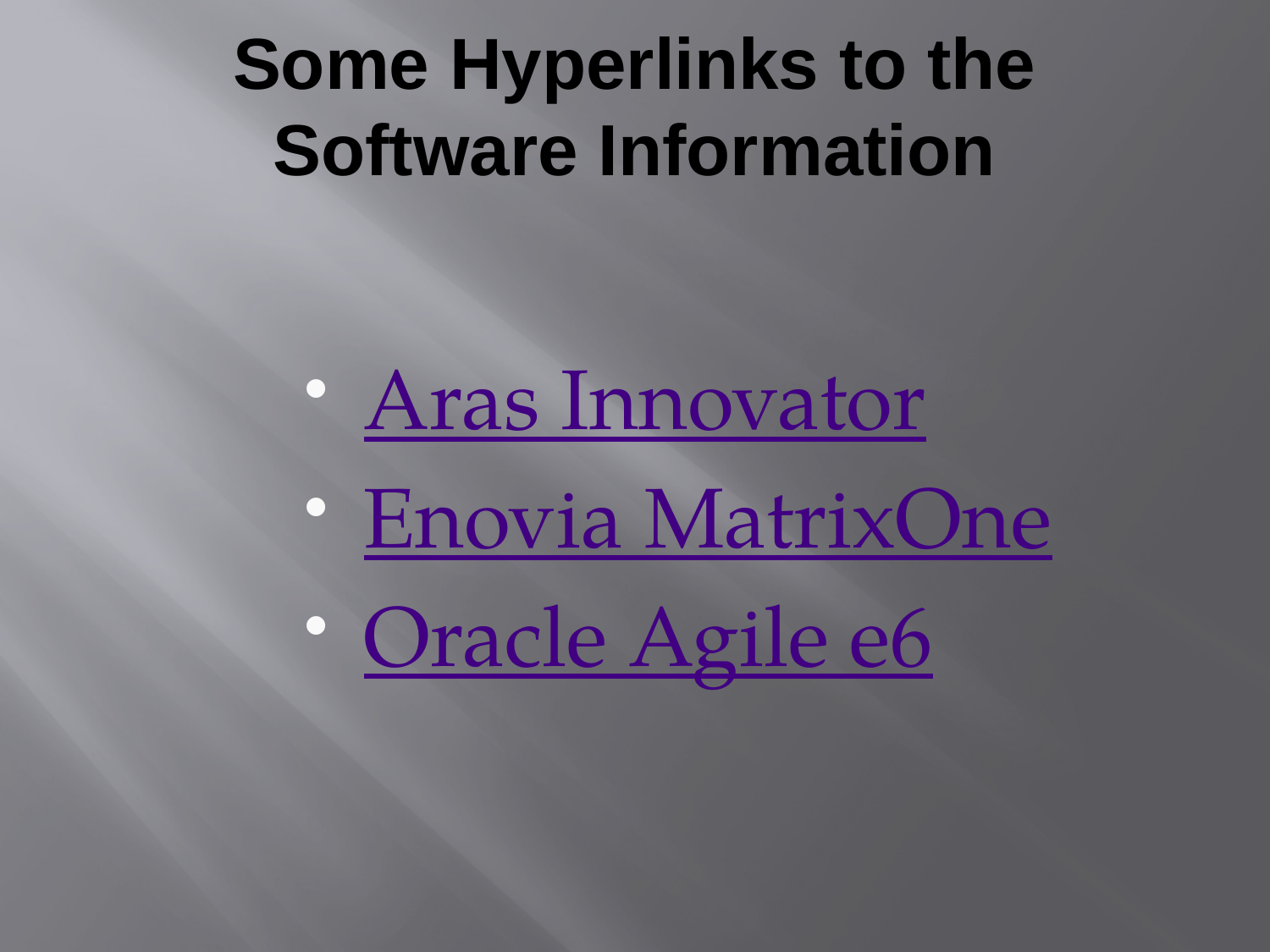

# Some Hyperlinks to the Software Information
Aras Innovator
Enovia MatrixOne
Oracle Agile e6